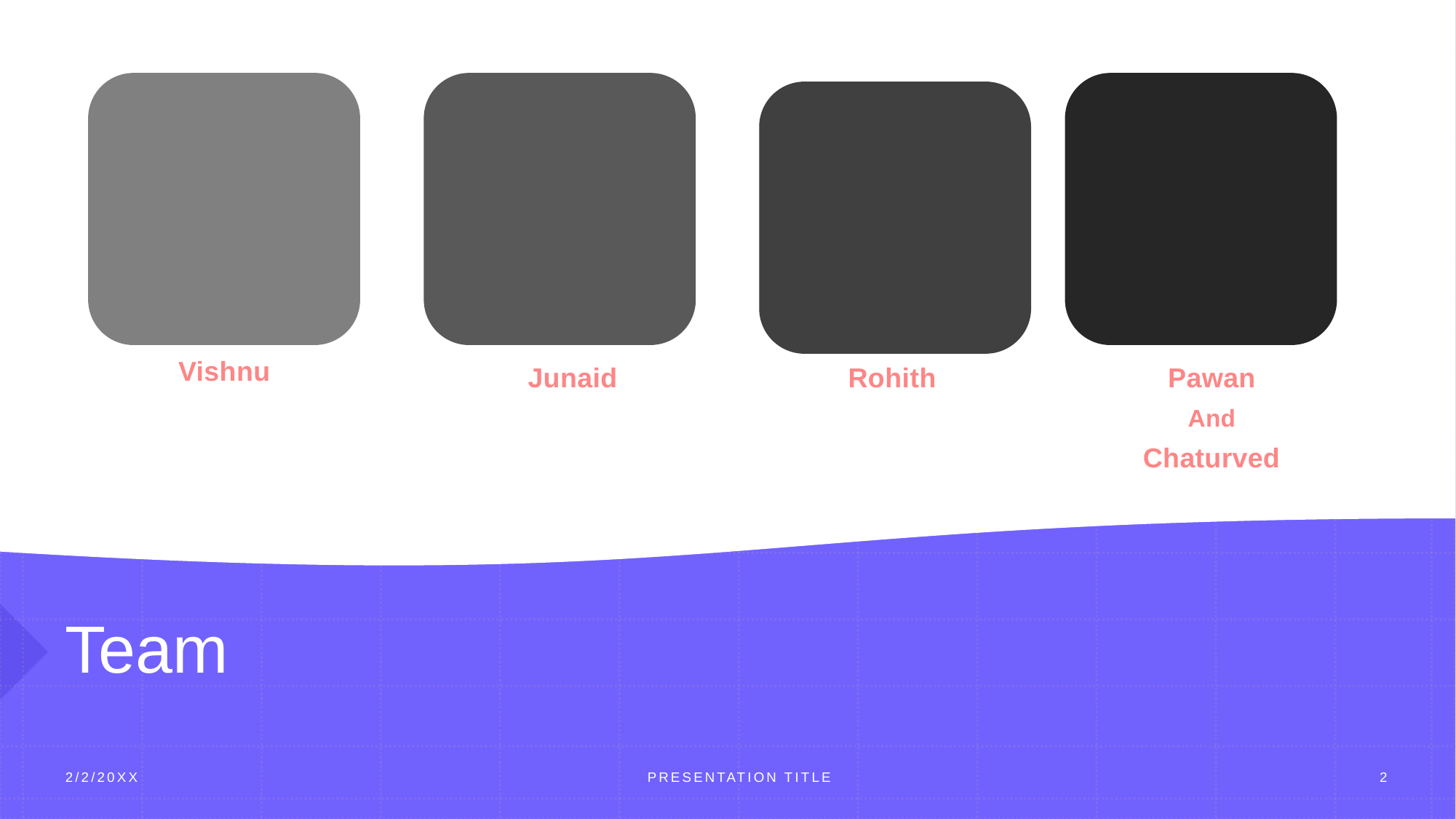

Vishnu
Junaid
Rohith
Pawan
And
Chaturved
# Team
PRESENTATION TITLE
2/2/20XX
2